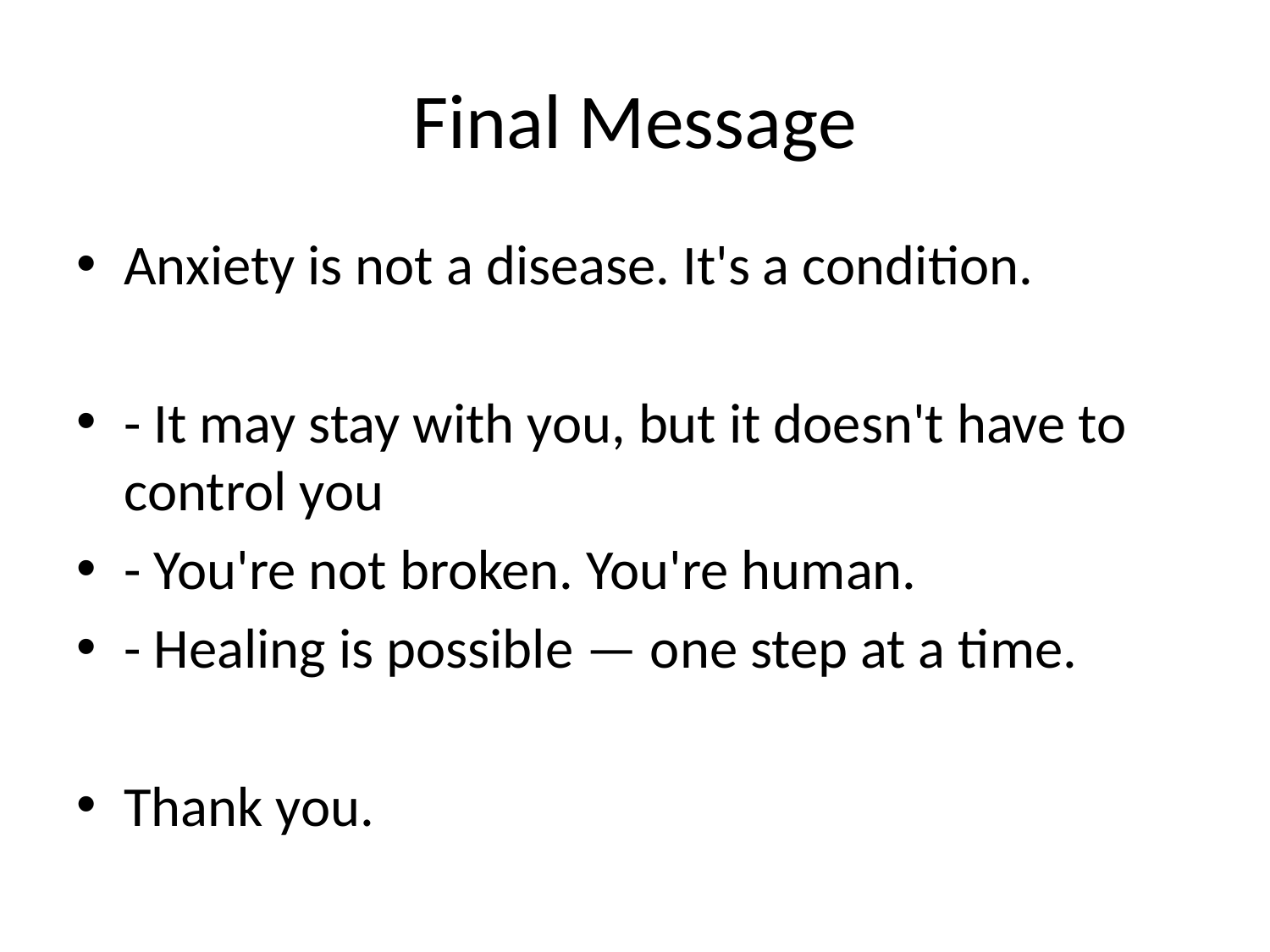

# Final Message
Anxiety is not a disease. It's a condition.

- It may stay with you, but it doesn't have to control you
- You're not broken. You're human.
- Healing is possible — one step at a time.

Thank you.